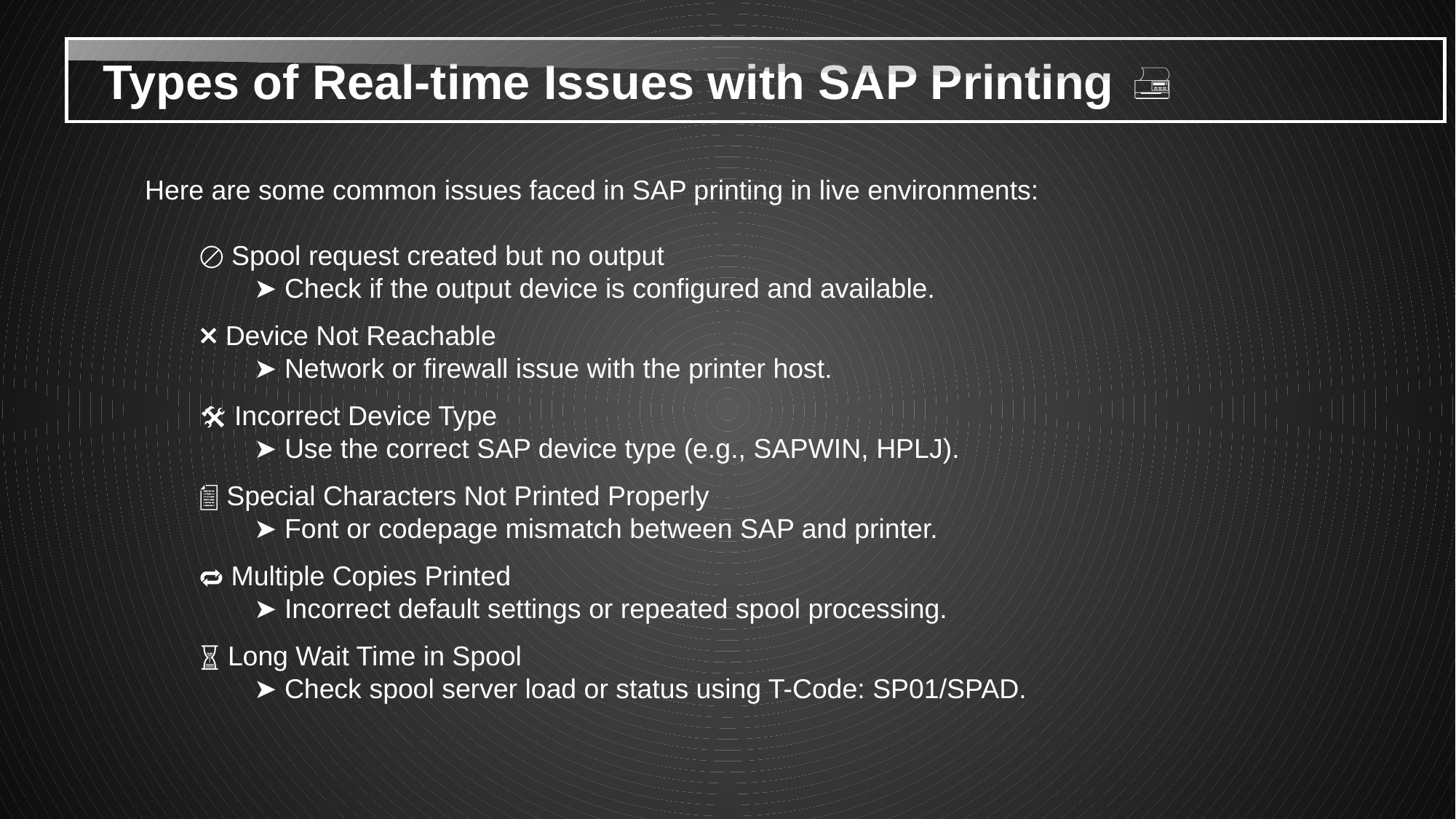

Types of Real-time Issues with SAP Printing 🖨️
Here are some common issues faced in SAP printing in live environments:

🚫 Spool request created but no output
➤ Check if the output device is configured and available.

❌ Device Not Reachable
➤ Network or firewall issue with the printer host.

🛠️ Incorrect Device Type
➤ Use the correct SAP device type (e.g., SAPWIN, HPLJ).

📄 Special Characters Not Printed Properly
➤ Font or codepage mismatch between SAP and printer.

🔁 Multiple Copies Printed
➤ Incorrect default settings or repeated spool processing.

⏳ Long Wait Time in Spool
➤ Check spool server load or status using T-Code: SP01/SPAD.